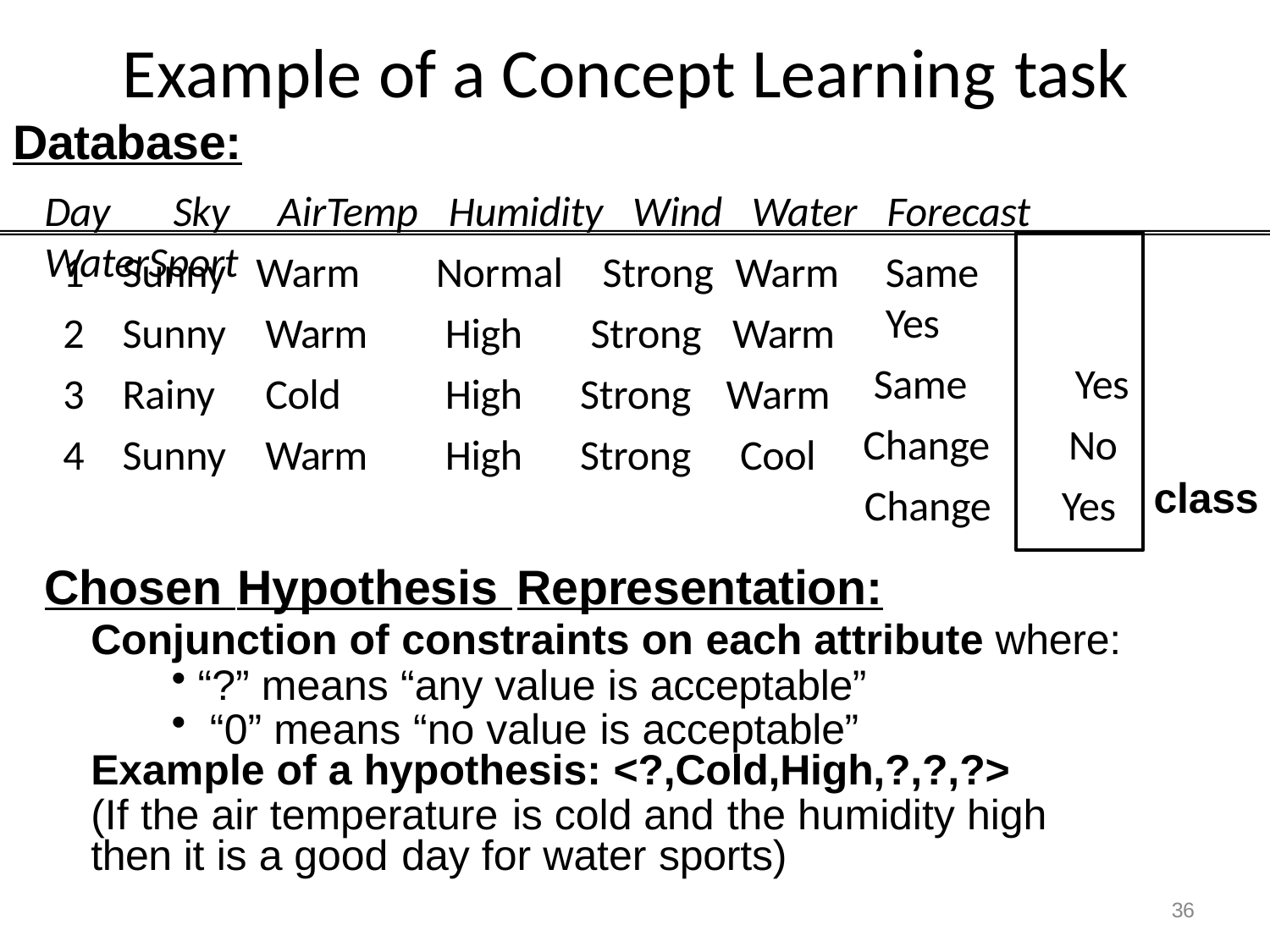

# Example of a Concept Learning task
Database:
Day	Sky	AirTemp	Humidity	Wind	Water	Forecast	WaterSport

Sunny
Sunny
Rainy
Sunny
Warm Warm Cold Warm
Normal High High High
Same	Yes
Same	Yes
Change	No
Change	Yes
Strong	Warm
Strong Strong Strong
Warm Warm Cool
class
Chosen Hypothesis Representation:
Conjunction of constraints on each attribute where:
“?” means “any value is acceptable”
“0” means “no value is acceptable”
Example of a hypothesis: <?,Cold,High,?,?,?>
(If the air temperature is cold and the humidity high then it is a good day for water sports)
36